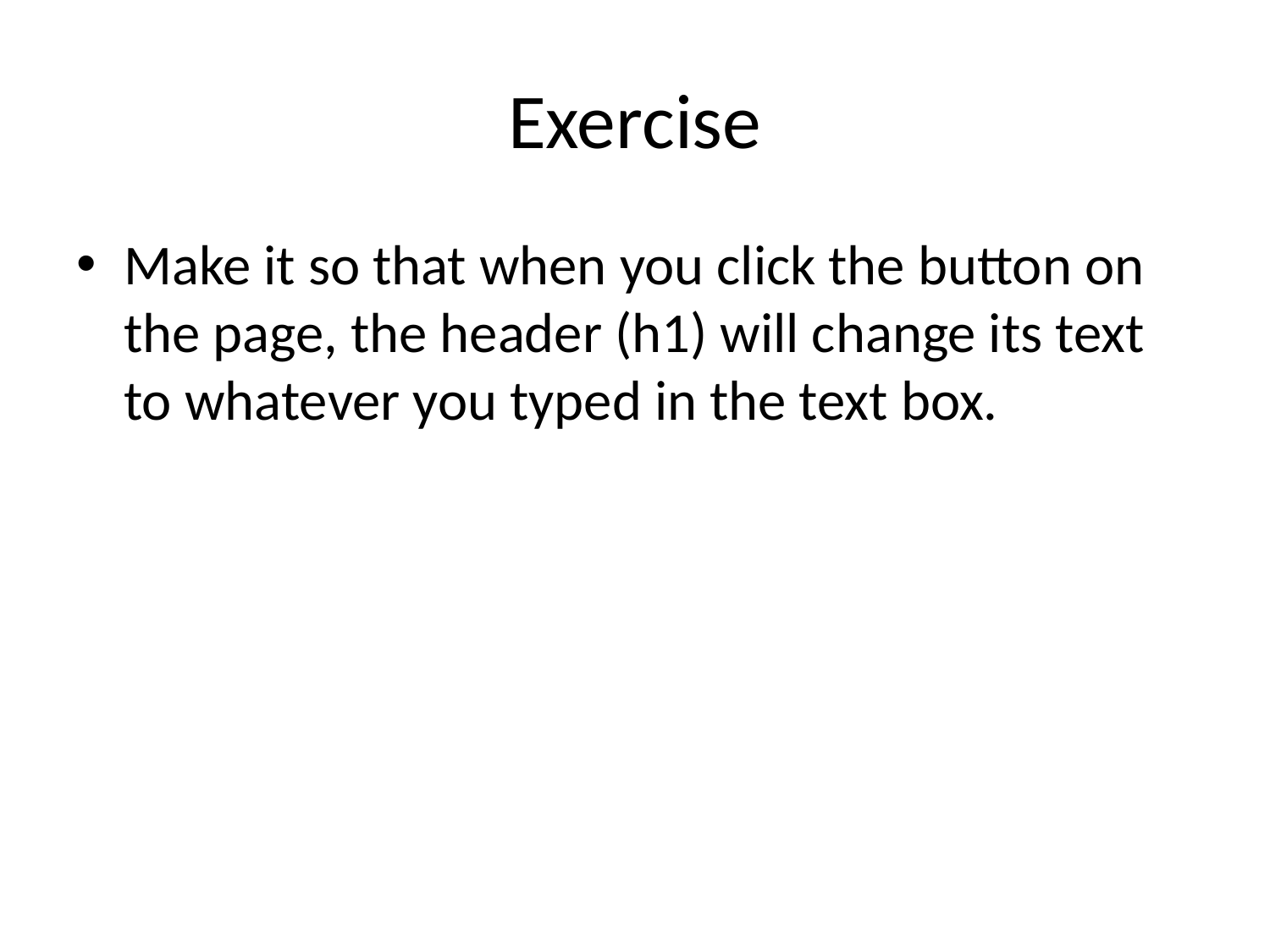

# Exercise
Make it so that when you click the button on the page, the header (h1) will change its text to whatever you typed in the text box.